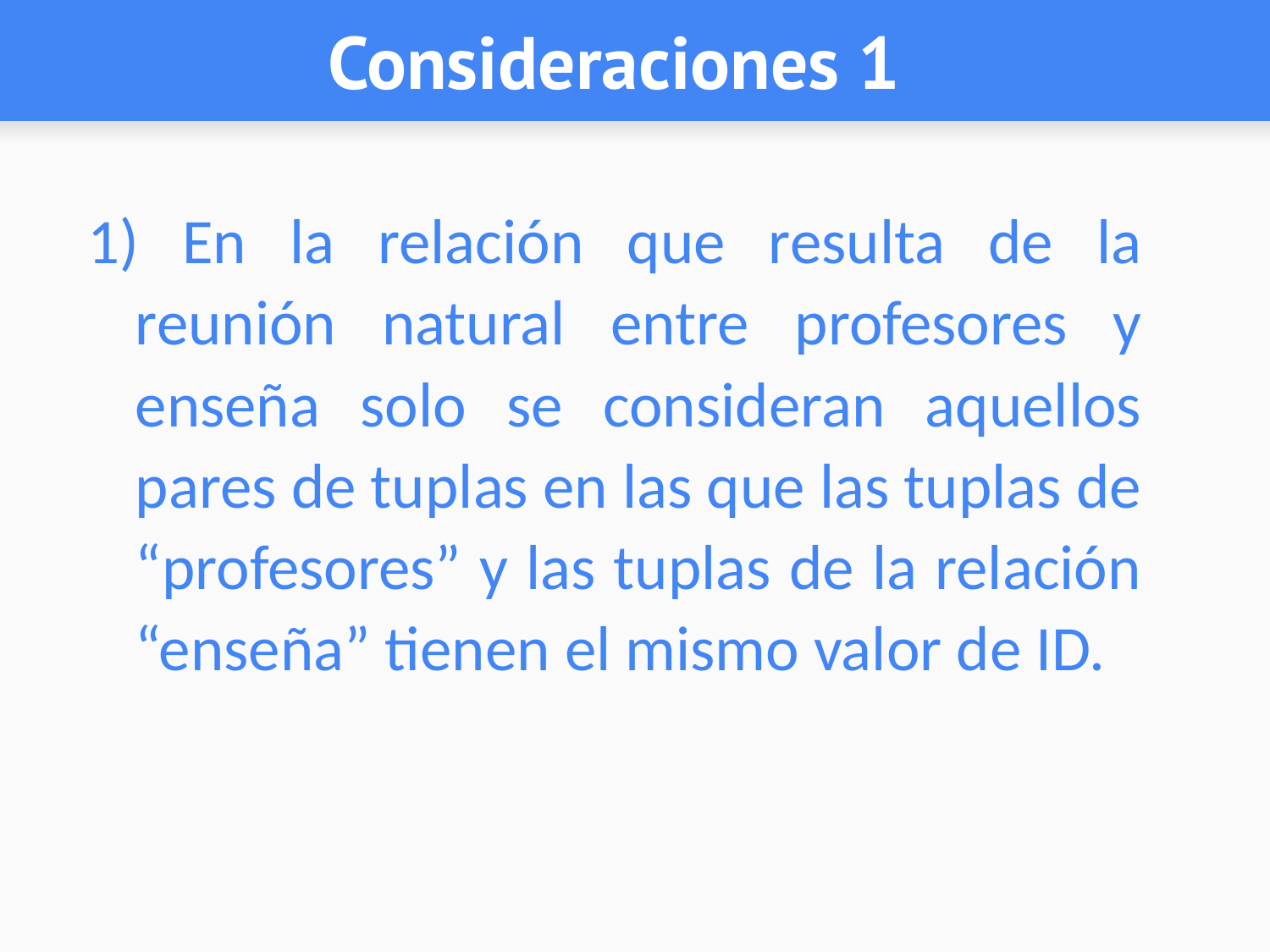

# Consideraciones 1

 En la relación que resulta de la reunión natural entre profesores y enseña solo se consideran aquellos pares de tuplas en las que las tuplas de “profesores” y las tuplas de la relación “enseña” tienen el mismo valor de ID.